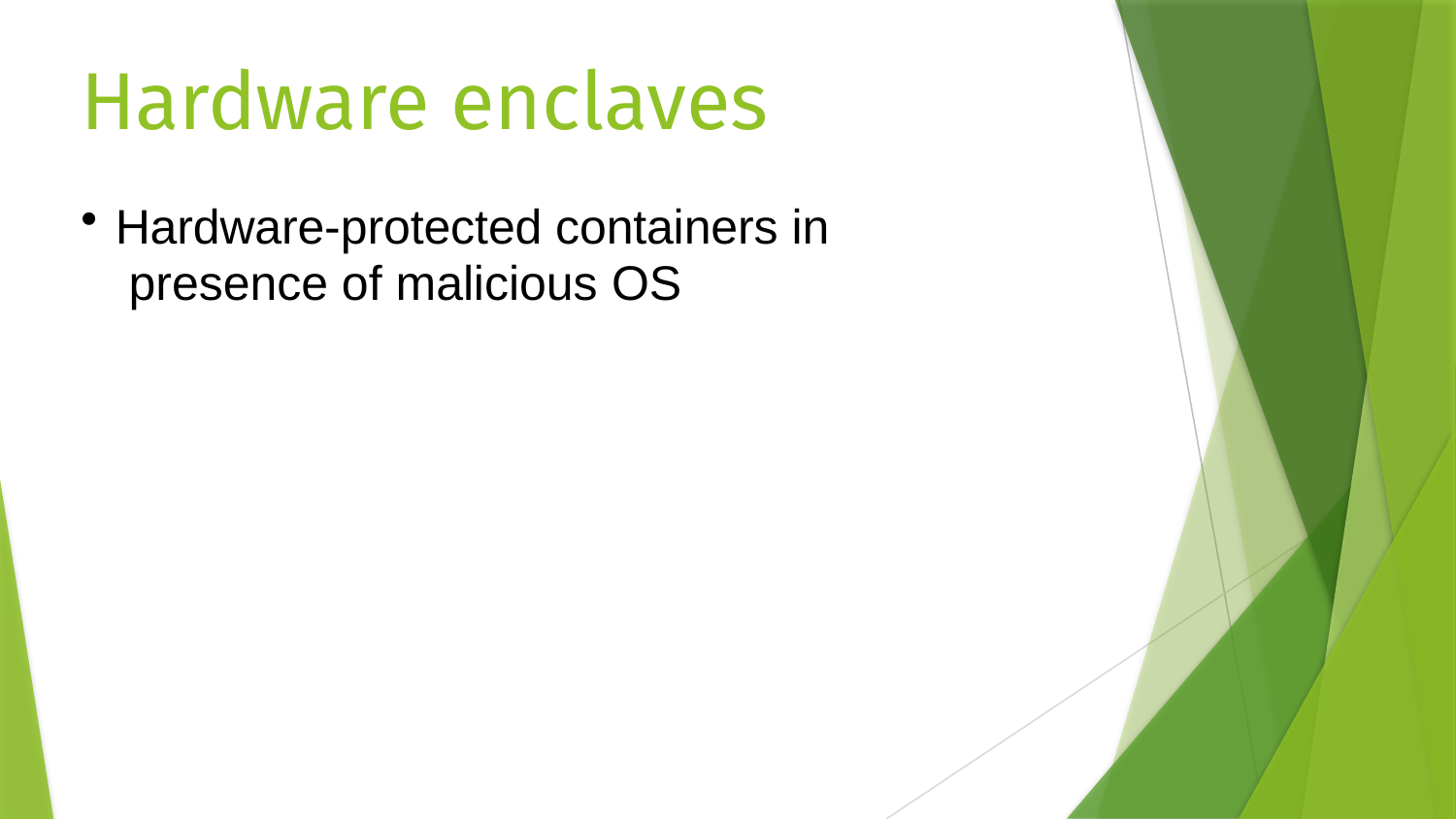

# Hardware enclaves
Hardware-protected containers in  presence of malicious OS